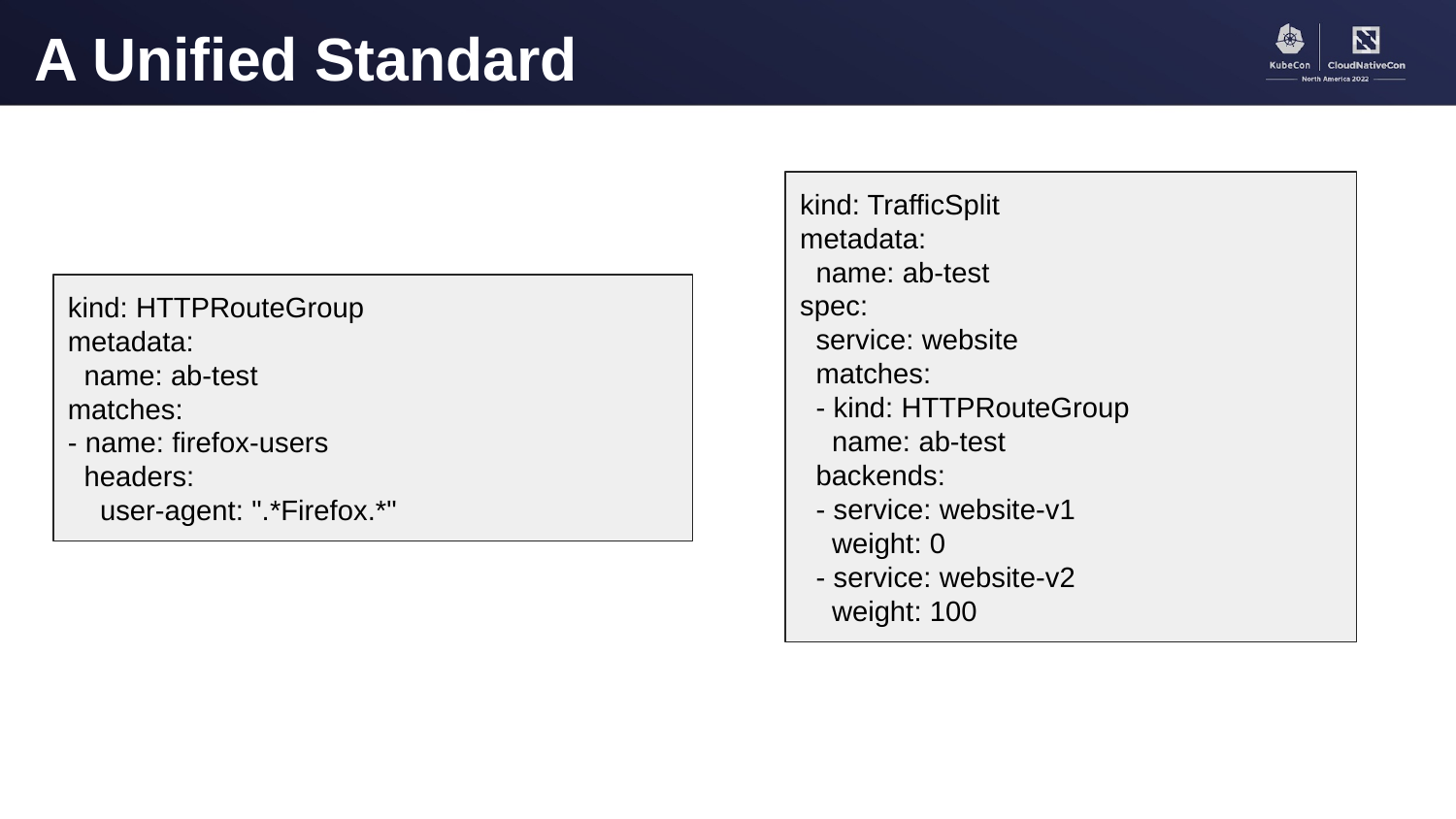

A Unified Standard
kind: TrafficSplit
metadata:
  name: ab-test
spec:
  service: website
  matches:
  - kind: HTTPRouteGroup
    name: ab-test
  backends:
  - service: website-v1
    weight: 0
  - service: website-v2
    weight: 100
kind: HTTPRouteGroup
metadata:
  name: ab-test
matches:
- name: firefox-users
  headers:
    user-agent: ".*Firefox.*"